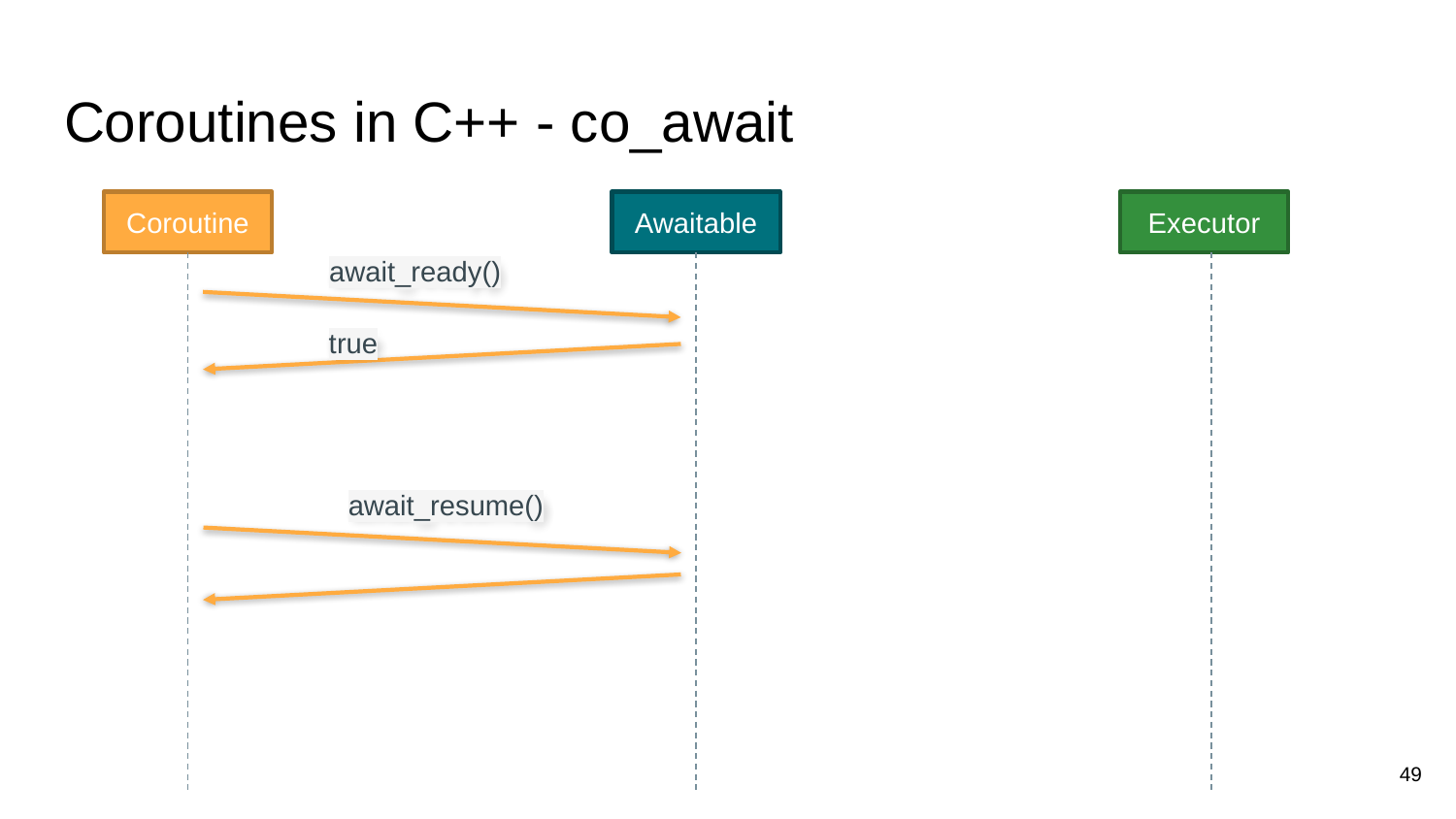

# Coroutines in C++ - co_await
Awaitable
Executor
Coroutine
await_ready()
true
await_resume()
49